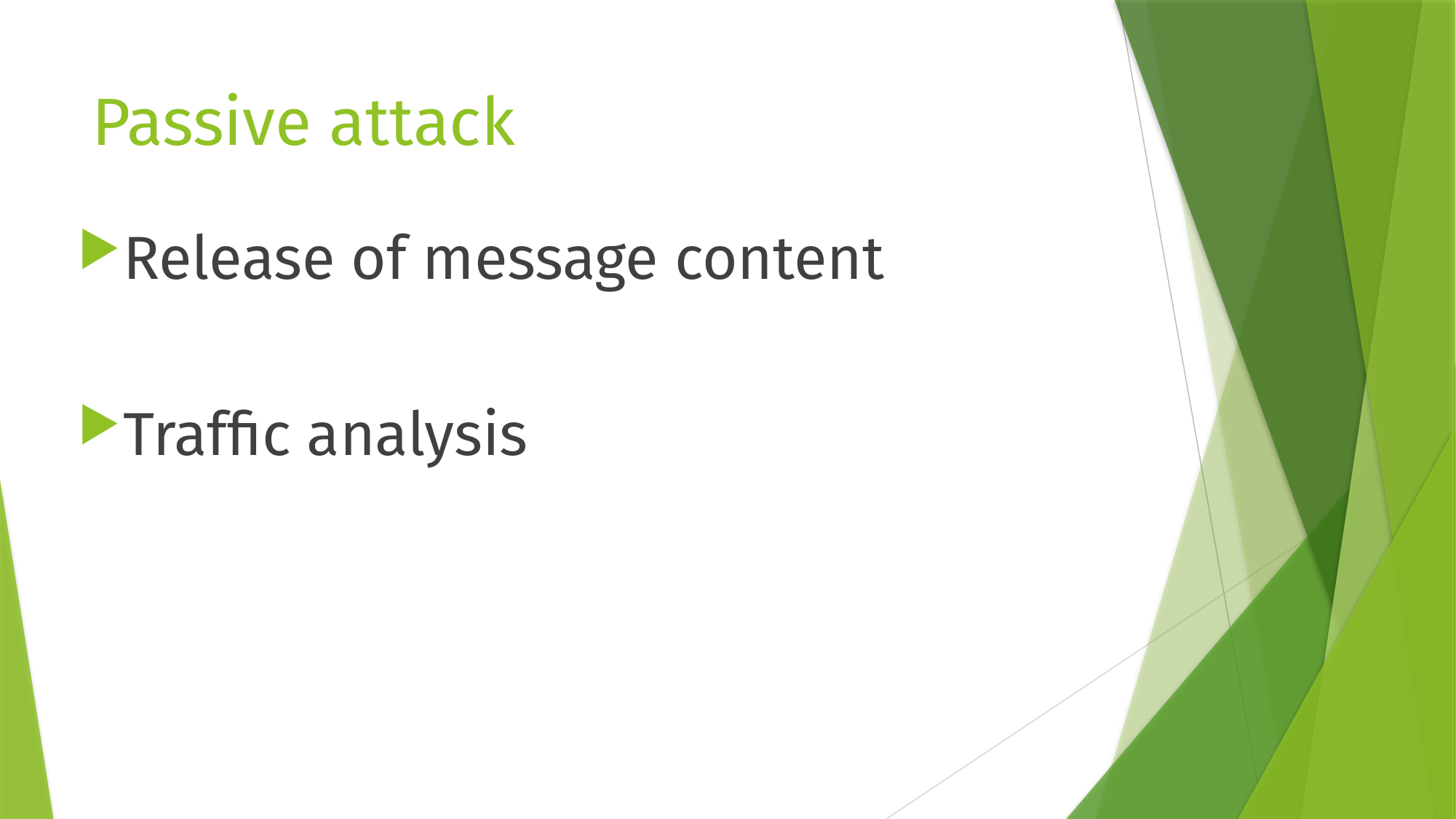

# Passive attack
Release of message content

Traffic analysis